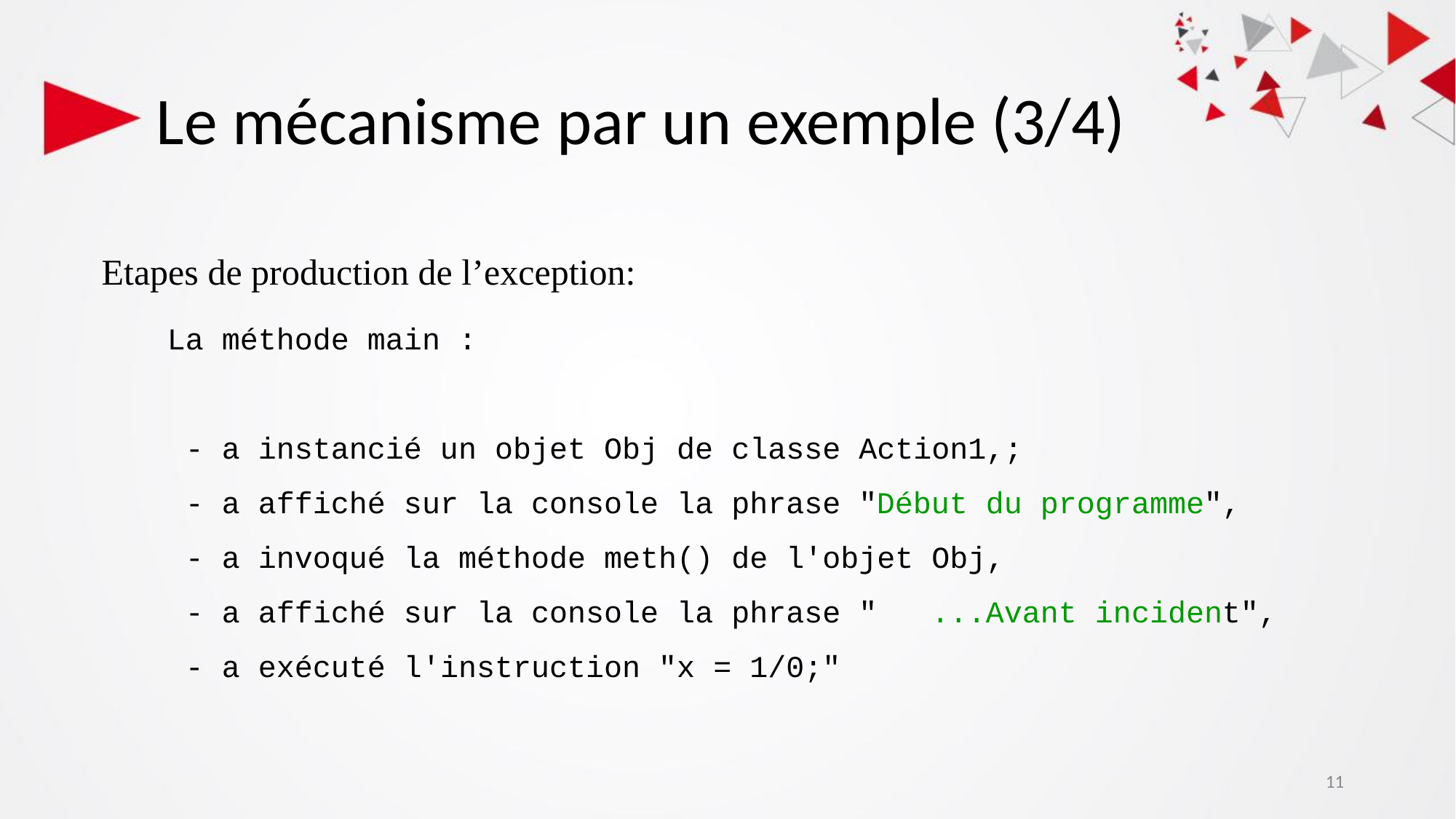

# Le mécanisme par un exemple (3/4)

La méthode main :
 - a instancié un objet Obj de classe Action1,;
 - a affiché sur la console la phrase "Début du programme",
 - a invoqué la méthode meth() de l'objet Obj,
 - a affiché sur la console la phrase "   ...Avant incident",
 - a exécuté l'instruction "x = 1/0;"
Etapes de production de l’exception:

11